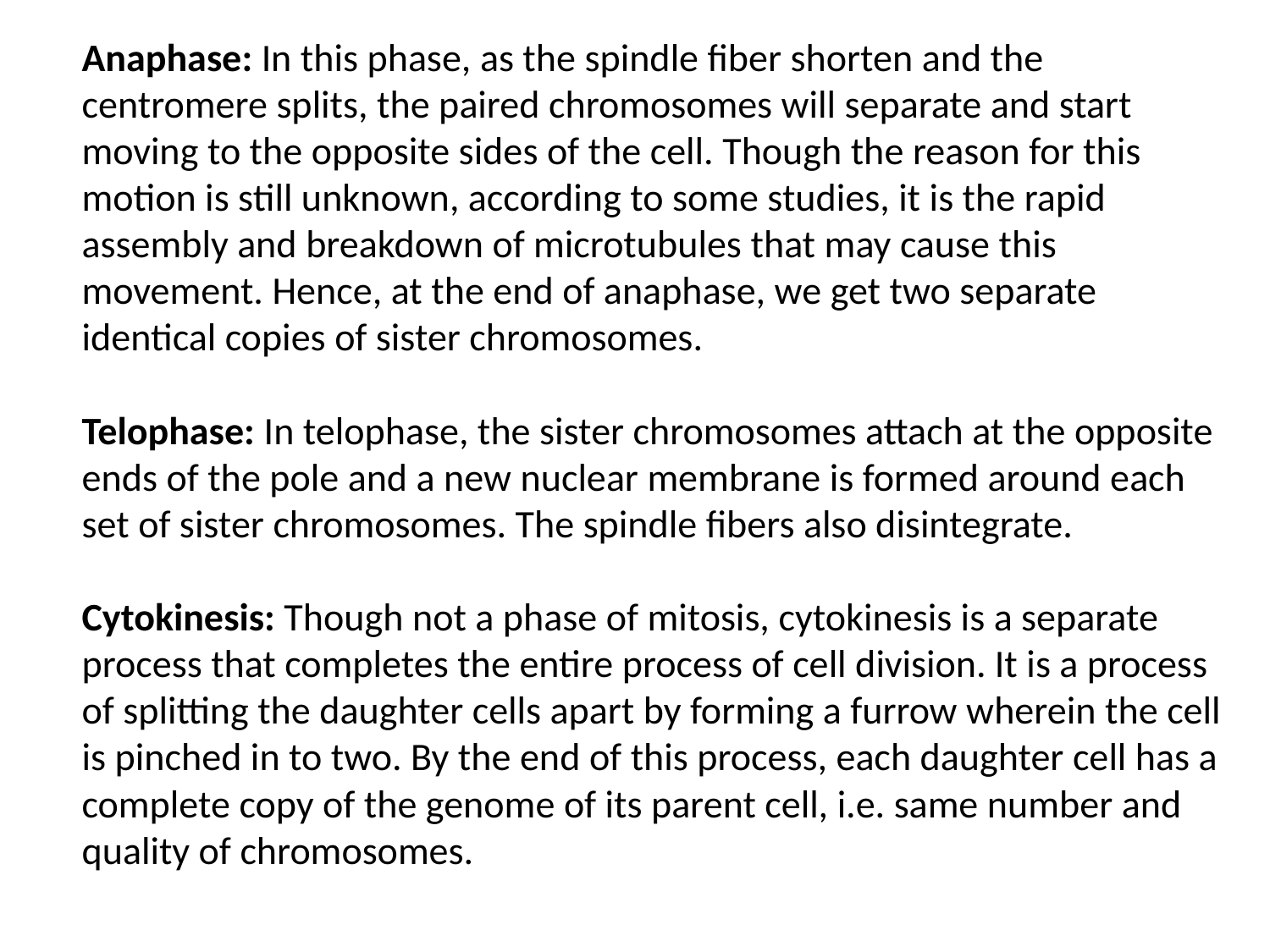

Anaphase: In this phase, as the spindle fiber shorten and the centromere splits, the paired chromosomes will separate and start moving to the opposite sides of the cell. Though the reason for this motion is still unknown, according to some studies, it is the rapid assembly and breakdown of microtubules that may cause this movement. Hence, at the end of anaphase, we get two separate identical copies of sister chromosomes.
Telophase: In telophase, the sister chromosomes attach at the opposite ends of the pole and a new nuclear membrane is formed around each set of sister chromosomes. The spindle fibers also disintegrate.
Cytokinesis: Though not a phase of mitosis, cytokinesis is a separate process that completes the entire process of cell division. It is a process of splitting the daughter cells apart by forming a furrow wherein the cell is pinched in to two. By the end of this process, each daughter cell has a complete copy of the genome of its parent cell, i.e. same number and quality of chromosomes.